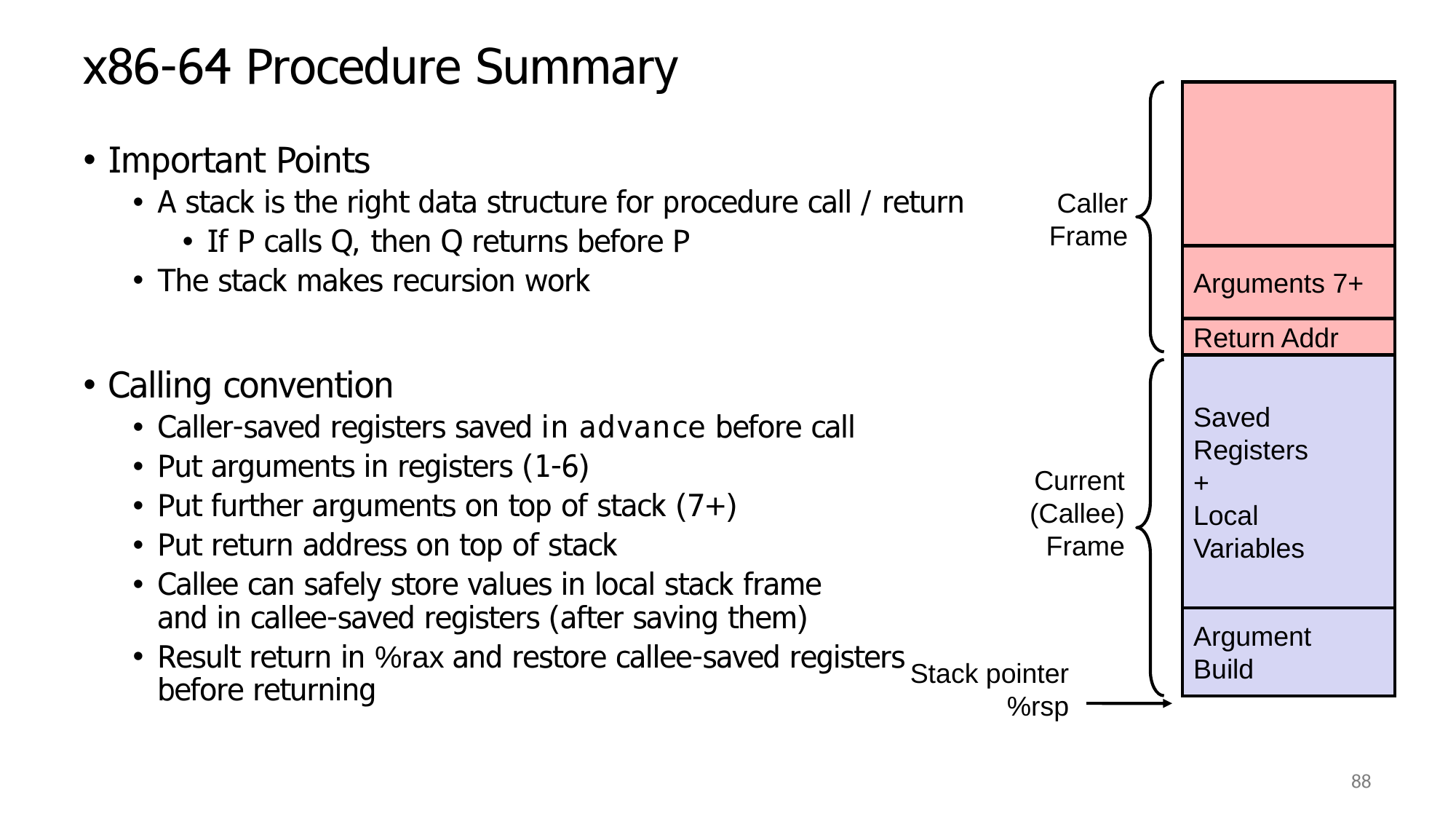

# x86-64 Procedure Summary

Important Points
A stack is the right data structure for procedure call / return
If P calls Q, then Q returns before P
The stack makes recursion work

Calling convention
Caller-saved registers saved in advance before call
Put arguments in registers (1-6)
Put further arguments on top of stack (7+)
Put return address on top of stack
Callee can safely store values in local stack frame
and in callee-saved registers (after saving them)
Result return in %rax and restore callee-saved registers before returning
Caller
Frame
Arguments 7+
Return Addr
Saved
Registers
+
Local
Variables

Current
(Callee)
Frame
Argument
Build
Stack pointer
%rsp

88